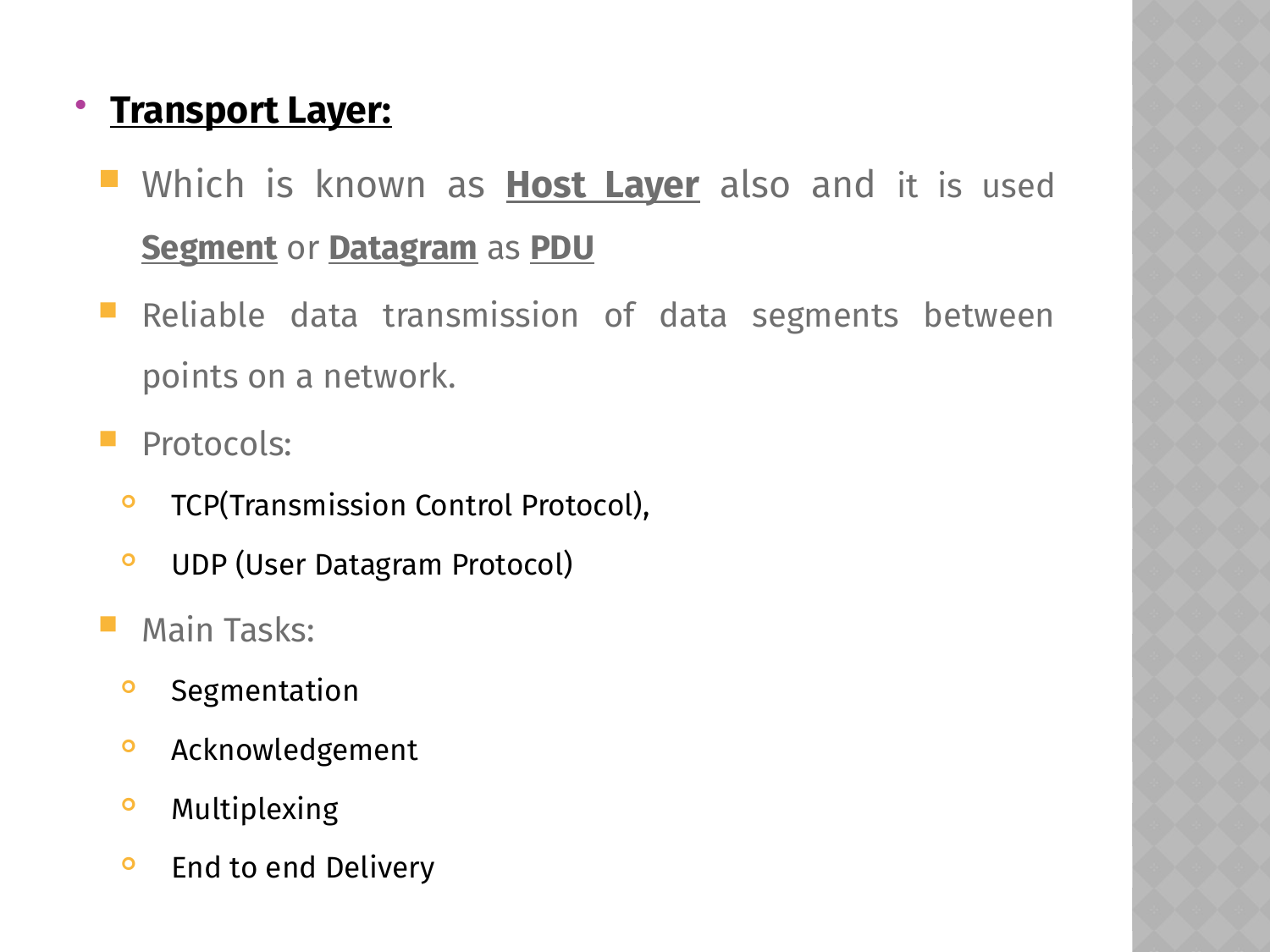

Transport Layer:
Which is known as Host Layer also and it is used Segment or Datagram as PDU
Reliable data transmission of data segments between points on a network.
Protocols:
TCP(Transmission Control Protocol),
UDP (User Datagram Protocol)
Main Tasks:
Segmentation
Acknowledgement
Multiplexing
End to end Delivery